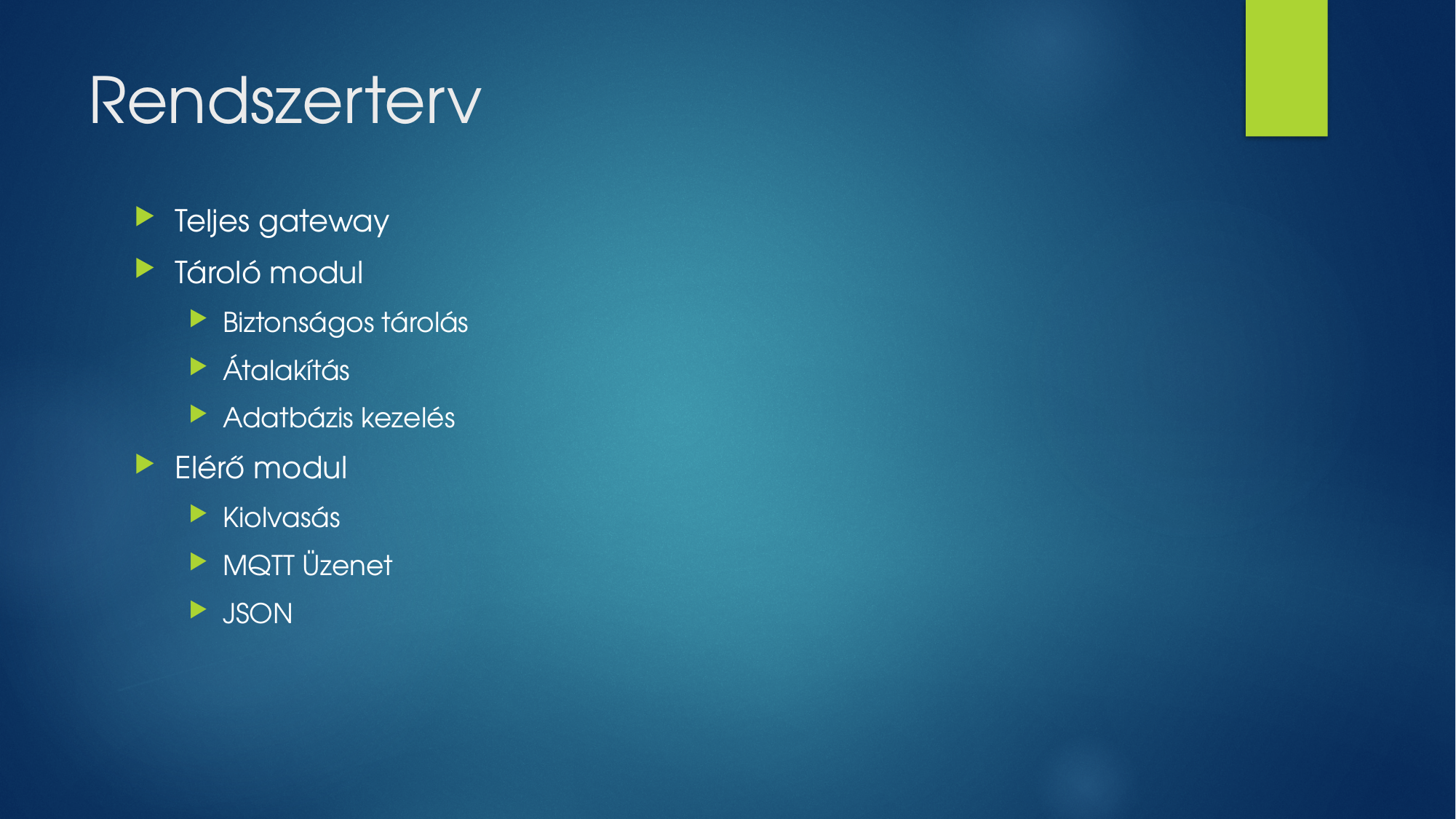

# Rendszerterv
Teljes gateway
Tároló modul
Biztonságos tárolás
Átalakítás
Adatbázis kezelés
Elérő modul
Kiolvasás
MQTT Üzenet
JSON